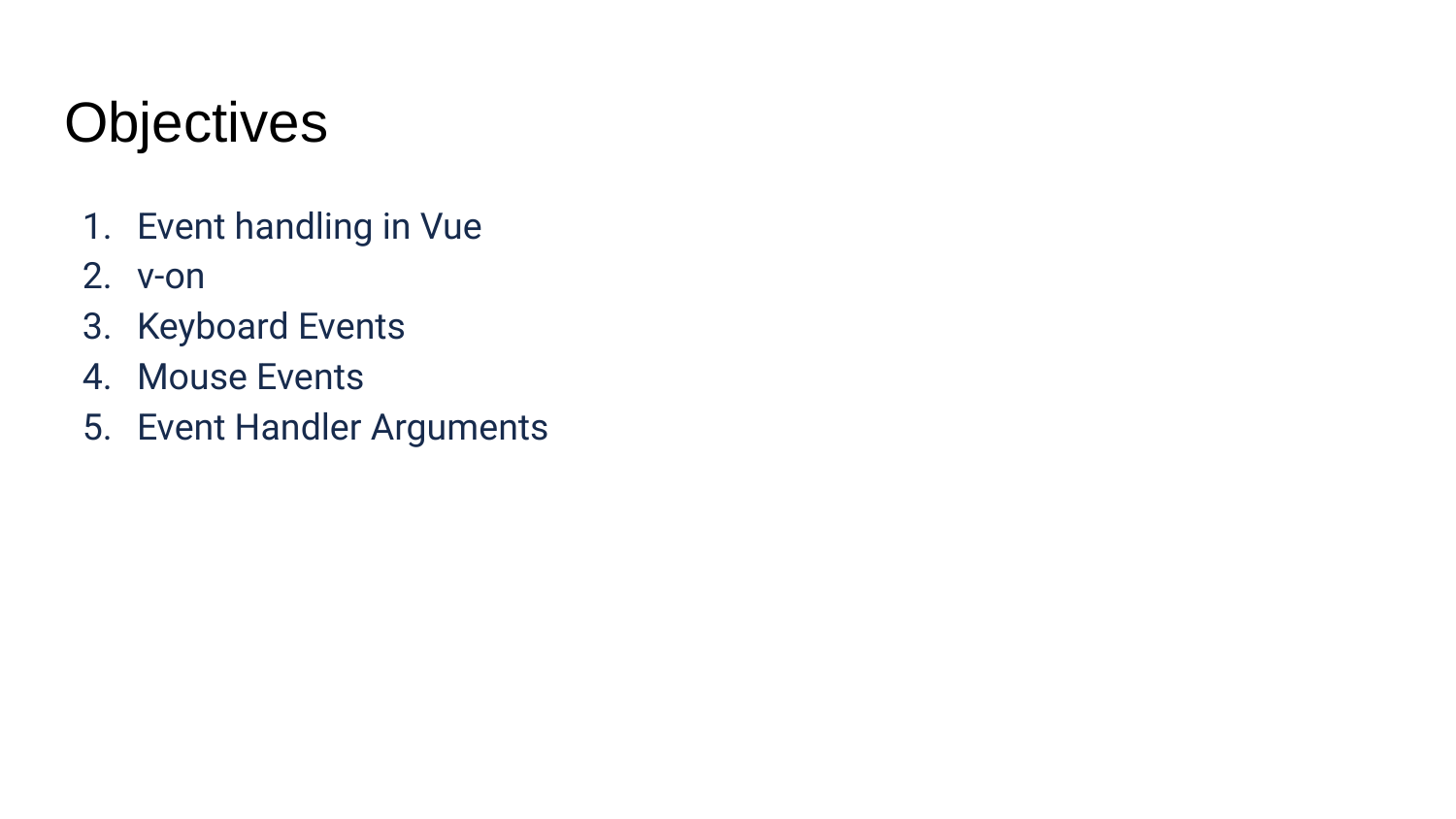

Event handling in Vue
v-on
Keyboard Events
Mouse Events
Event Handler Arguments

# Objectives